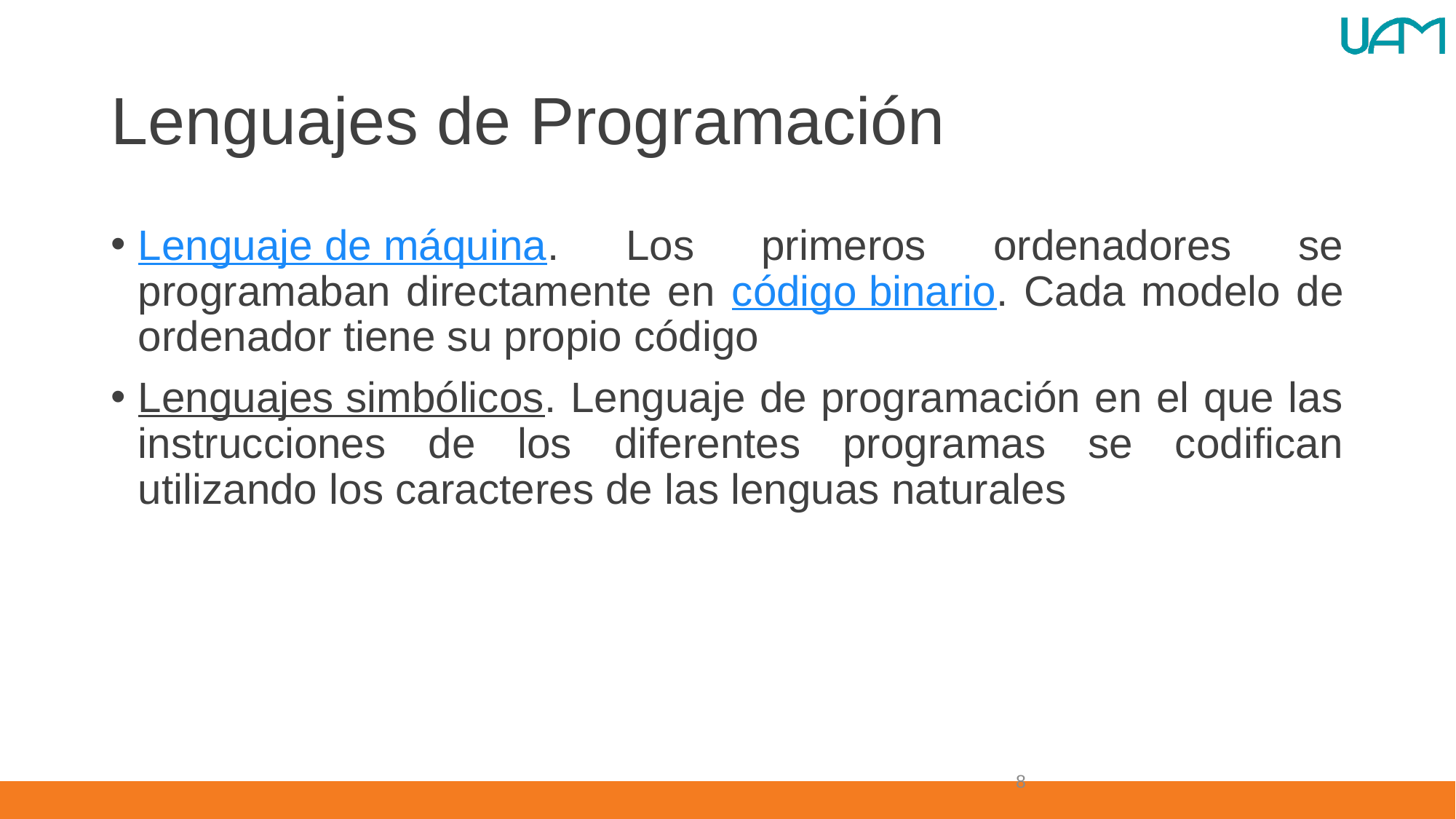

# Lenguajes de Programación
Lenguaje de máquina. Los primeros ordenadores se programaban directamente en código binario. Cada modelo de ordenador tiene su propio código
Lenguajes simbólicos. Lenguaje de programación en el que las instrucciones de los diferentes programas se codifican utilizando los caracteres de las lenguas naturales

8